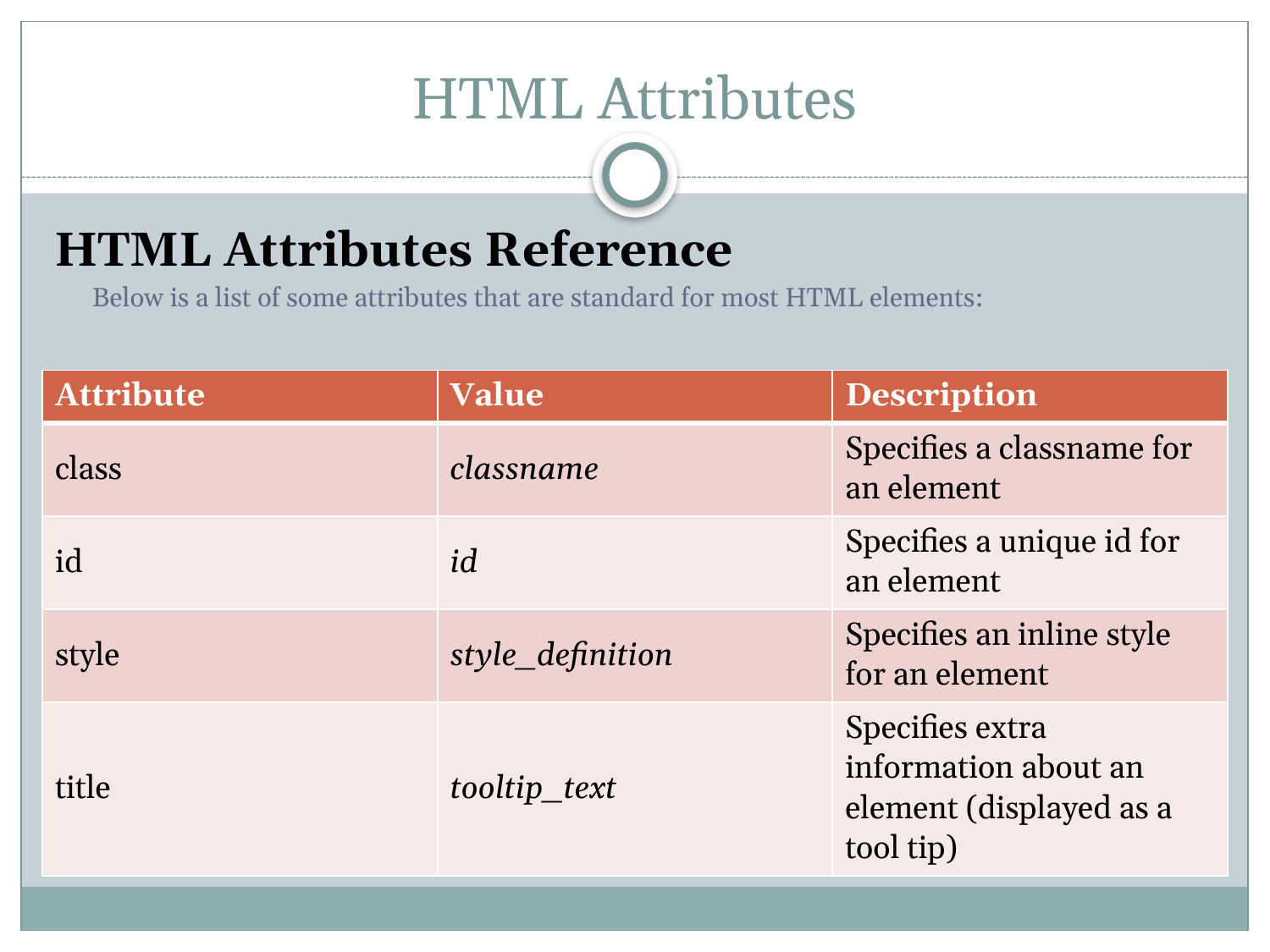

# HTML Attributes
HTML Attributes Reference
Below is a list of some attributes that are standard for most HTML elements:
| Attribute | Value | Description |
| --- | --- | --- |
| class | classname | Specifies a classname for an element |
| id | id | Specifies a unique id for an element |
| style | style\_definition | Specifies an inline style for an element |
| title | tooltip\_text | Specifies extra information about an element (displayed as a tool tip) |